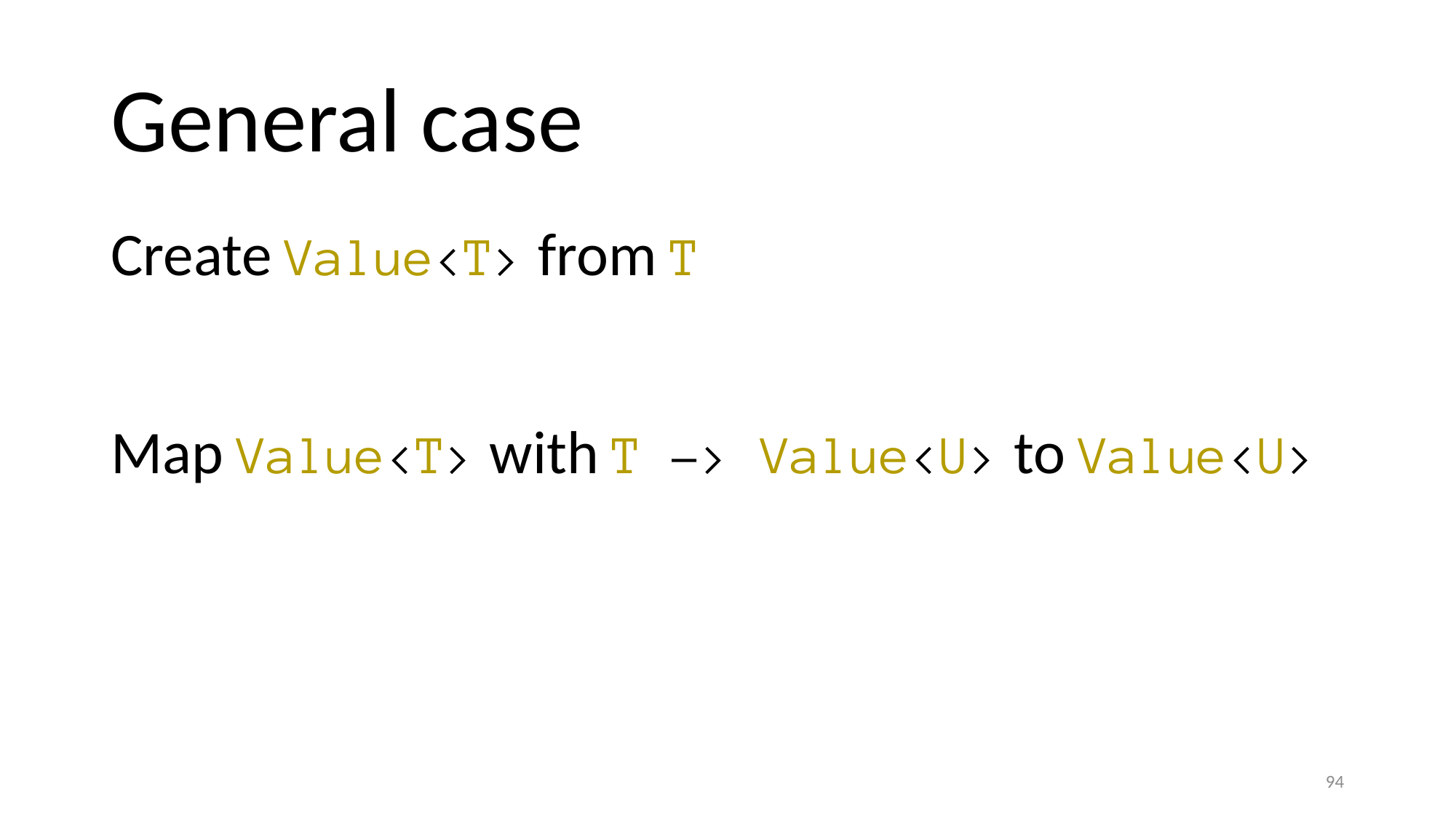

# General case
Create Value<T> from T

Map Value<T> with T -> Value<U> to Value<U>
94